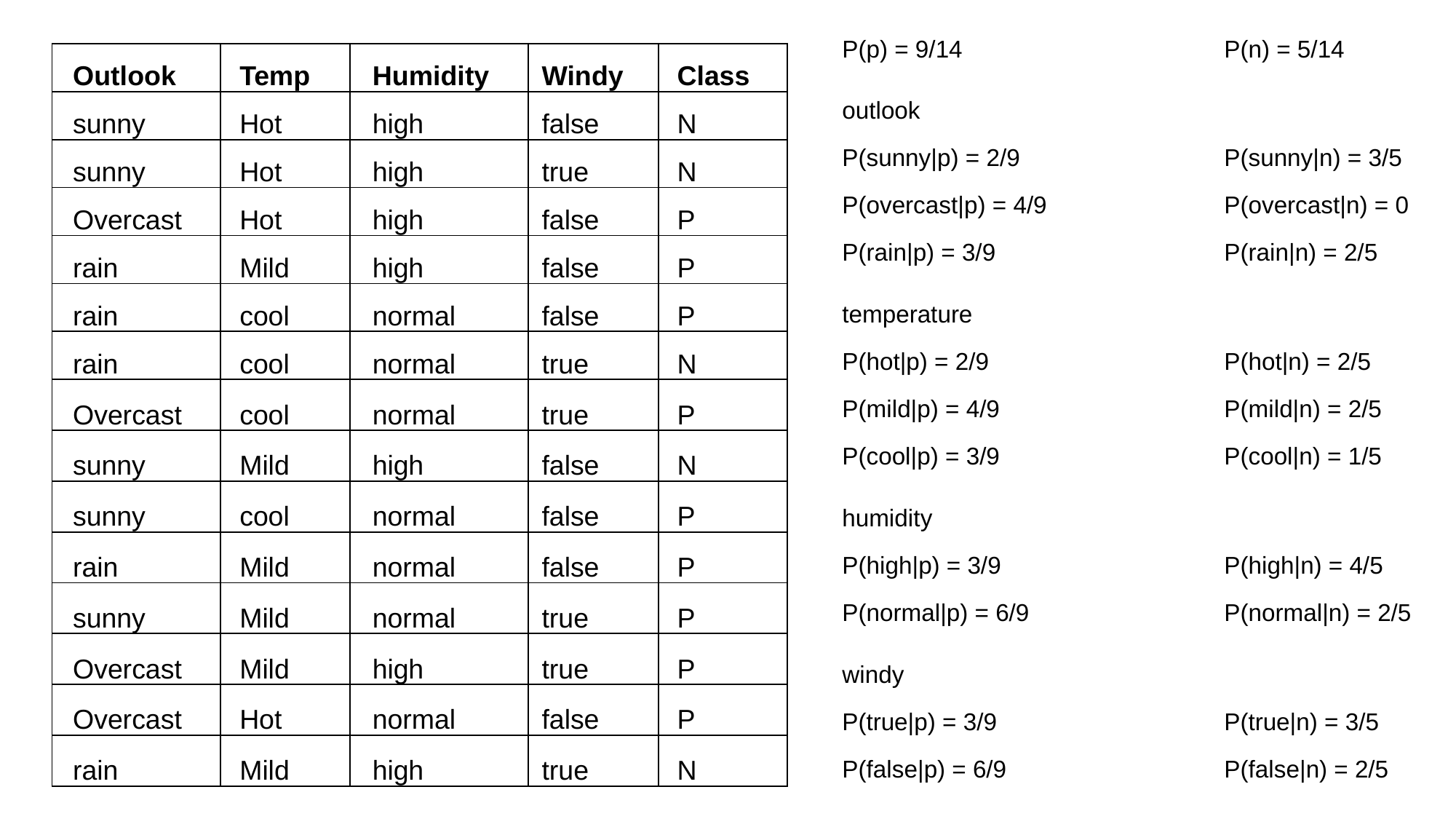

P(p) = 9/14 			P(n) = 5/14
outlook
P(sunny|p) = 2/9 		P(sunny|n) = 3/5
P(overcast|p) = 4/9 		P(overcast|n) = 0
P(rain|p) = 3/9 			P(rain|n) = 2/5
temperature
P(hot|p) = 2/9 			P(hot|n) = 2/5
P(mild|p) = 4/9 		P(mild|n) = 2/5
P(cool|p) = 3/9 		P(cool|n) = 1/5
humidity
P(high|p) = 3/9 		P(high|n) = 4/5
P(normal|p) = 6/9 		P(normal|n) = 2/5
windy
P(true|p) = 3/9 			P(true|n) = 3/5
P(false|p) = 6/9 		P(false|n) = 2/5
| Outlook | Temp | Humidity | Windy | Class |
| --- | --- | --- | --- | --- |
| sunny | Hot | high | false | N |
| sunny | Hot | high | true | N |
| Overcast | Hot | high | false | P |
| rain | Mild | high | false | P |
| rain | cool | normal | false | P |
| rain | cool | normal | true | N |
| Overcast | cool | normal | true | P |
| sunny | Mild | high | false | N |
| sunny | cool | normal | false | P |
| rain | Mild | normal | false | P |
| sunny | Mild | normal | true | P |
| Overcast | Mild | high | true | P |
| Overcast | Hot | normal | false | P |
| rain | Mild | high | true | N |
#